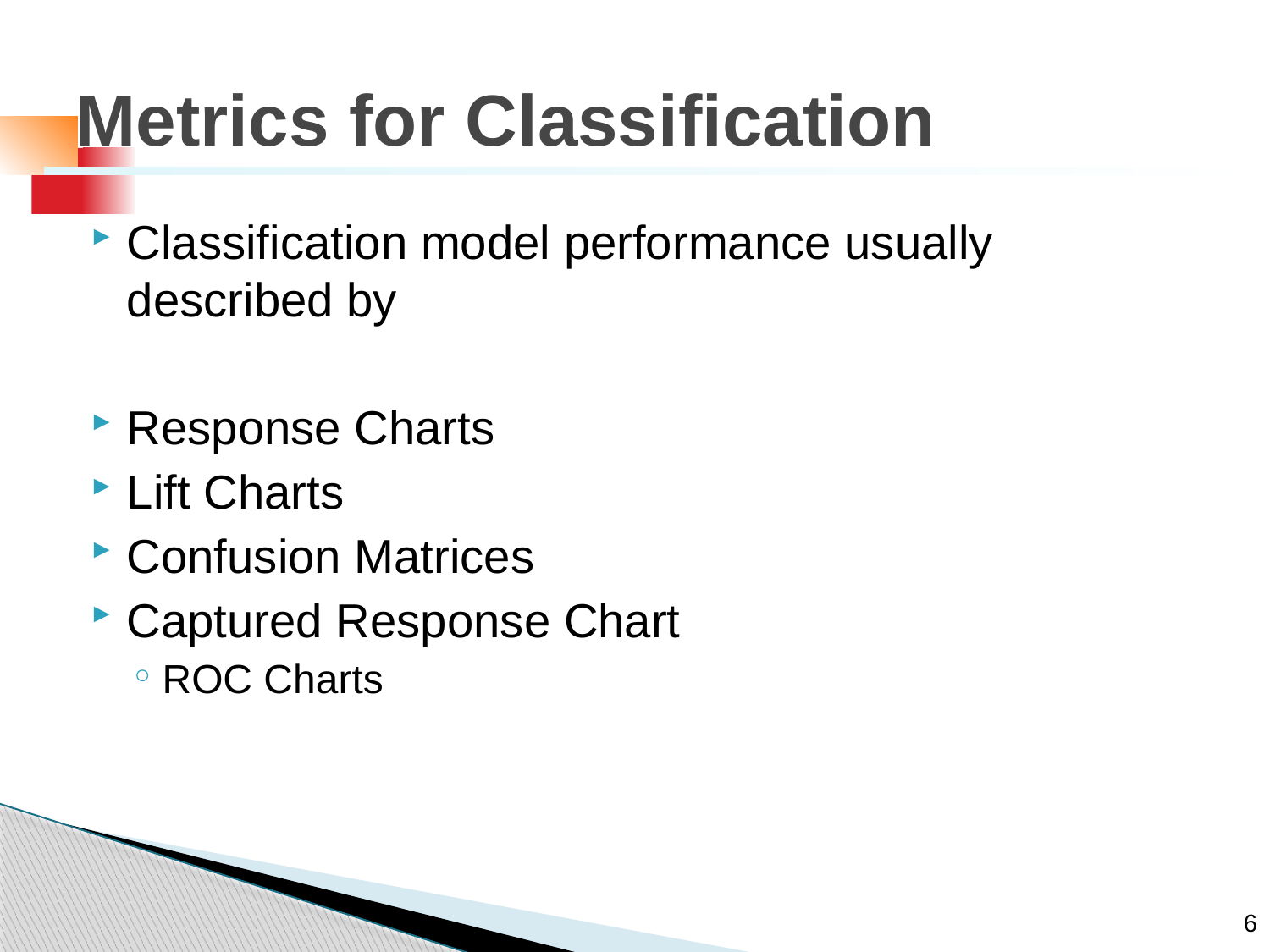

# Metrics for Classification
Classification model performance usually described by

Response Charts
Lift Charts
Confusion Matrices
Captured Response Chart
ROC Charts